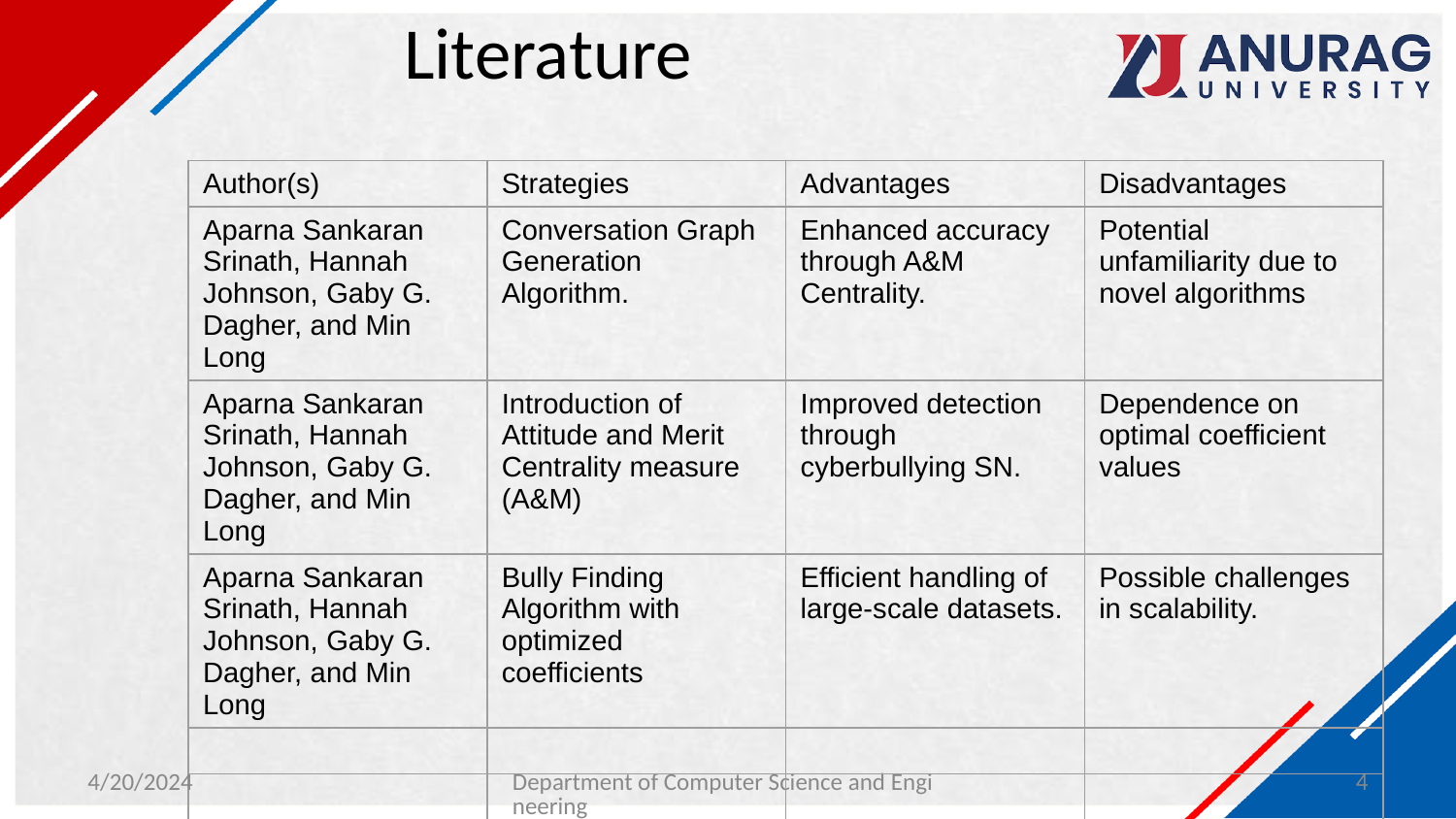

# Literature
| Author(s) | Strategies | Advantages | Disadvantages |
| --- | --- | --- | --- |
| Aparna Sankaran Srinath, Hannah Johnson, Gaby G. Dagher, and Min Long | Conversation Graph Generation Algorithm. | Enhanced accuracy through A&M Centrality. | Potential unfamiliarity due to novel algorithms |
| Aparna Sankaran Srinath, Hannah Johnson, Gaby G. Dagher, and Min Long | Introduction of Attitude and Merit Centrality measure (A&M) | Improved detection through cyberbullying SN. | Dependence on optimal coefficient values |
| Aparna Sankaran Srinath, Hannah Johnson, Gaby G. Dagher, and Min Long | Bully Finding Algorithm with optimized coefficients | Efficient handling of large-scale datasets. | Possible challenges in scalability. |
|  |  |  |  |
|  |  |  |  |
|  |  |  |  |
|  |  |  |  |

4/20/2024
Department of Computer Science and Engineering
4